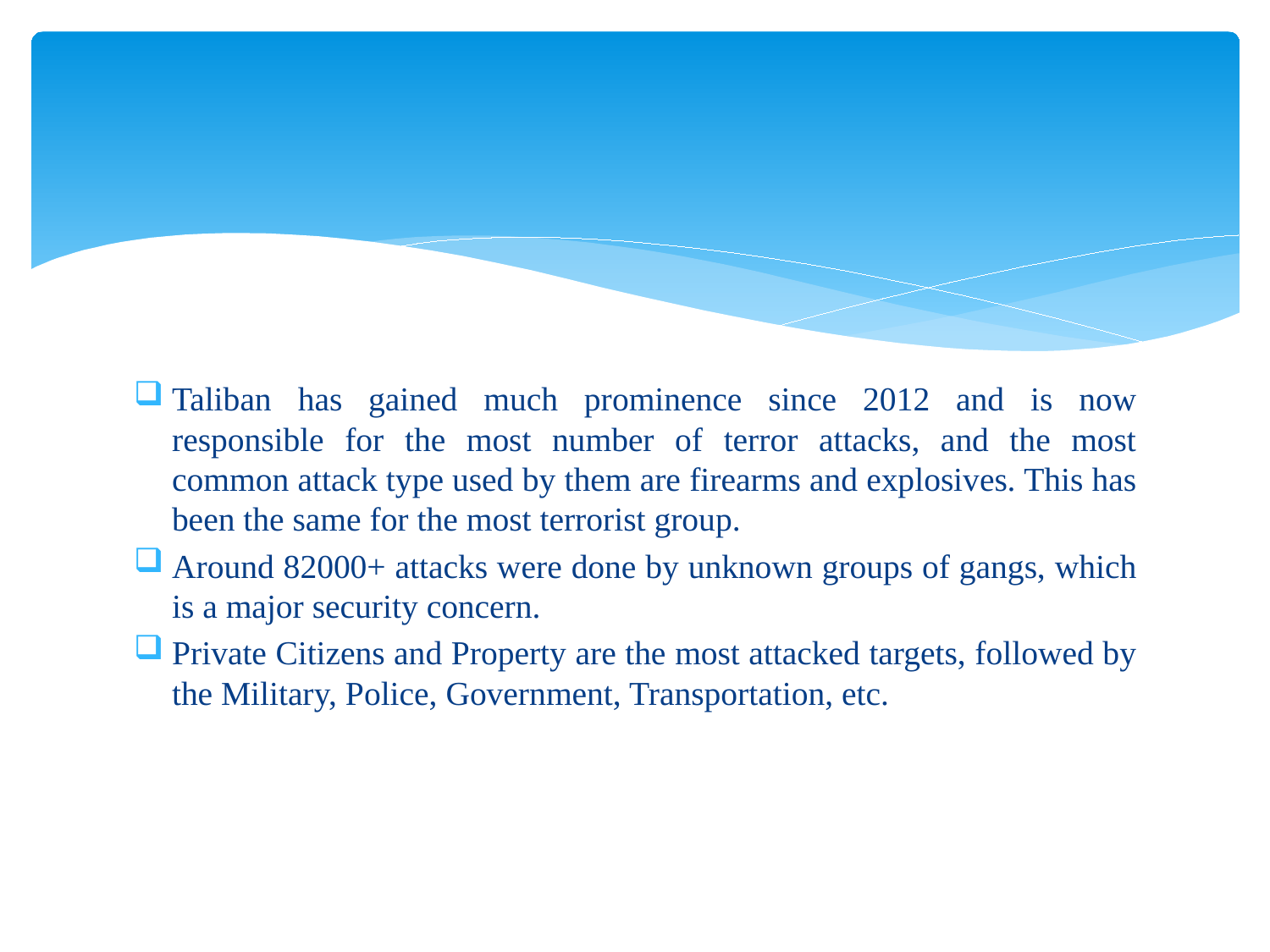

Taliban has gained much prominence since 2012 and is now responsible for the most number of terror attacks, and the most common attack type used by them are firearms and explosives. This has been the same for the most terrorist group.
Around 82000+ attacks were done by unknown groups of gangs, which is a major security concern.
Private Citizens and Property are the most attacked targets, followed by the Military, Police, Government, Transportation, etc.